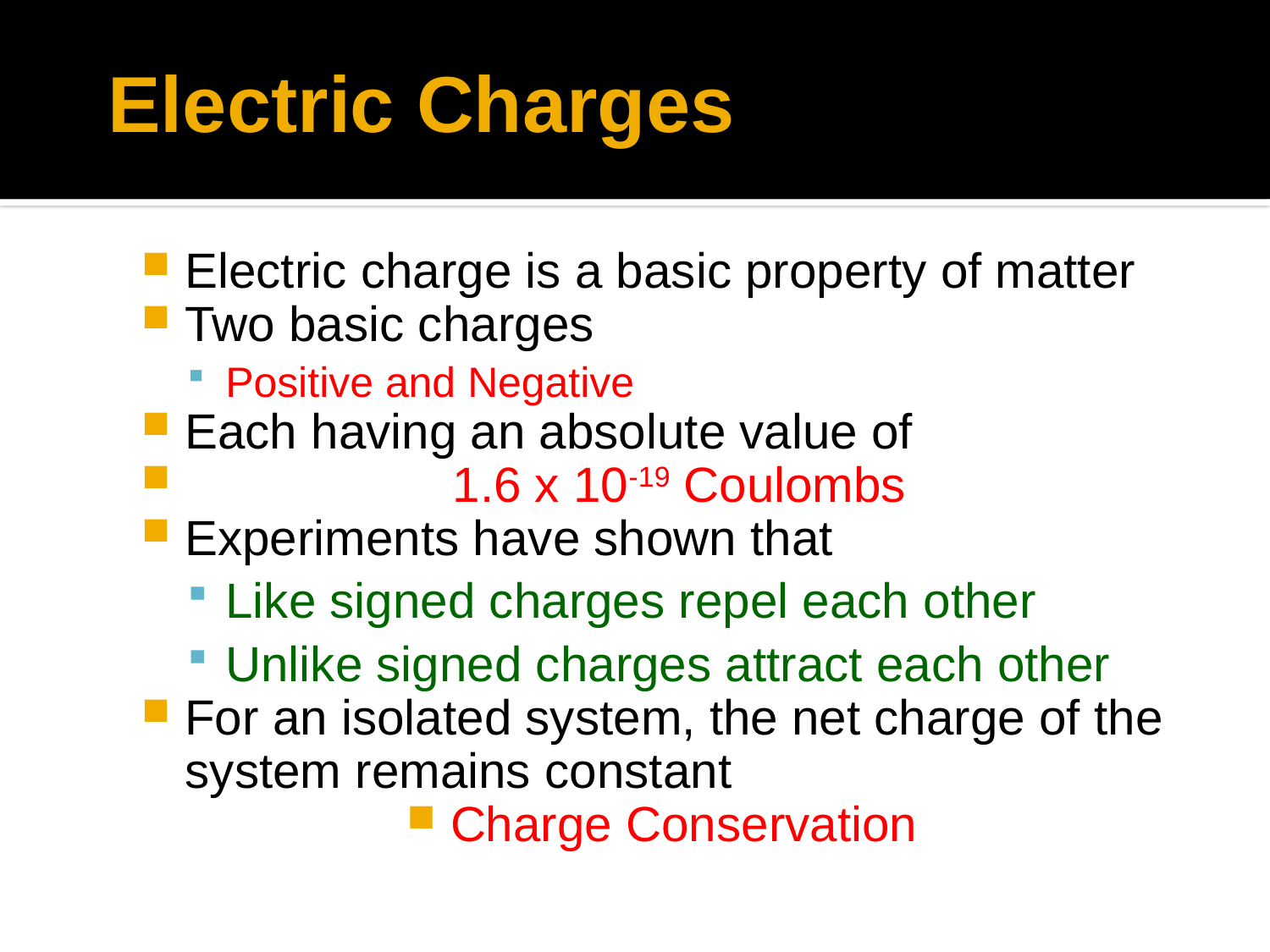

# Electric Charges
Electric charge is a basic property of matter
Two basic charges
Positive and Negative
Each having an absolute value of
		 1.6 x 10-19 Coulombs
Experiments have shown that
Like signed charges repel each other
Unlike signed charges attract each other
For an isolated system, the net charge of the system remains constant
Charge Conservation